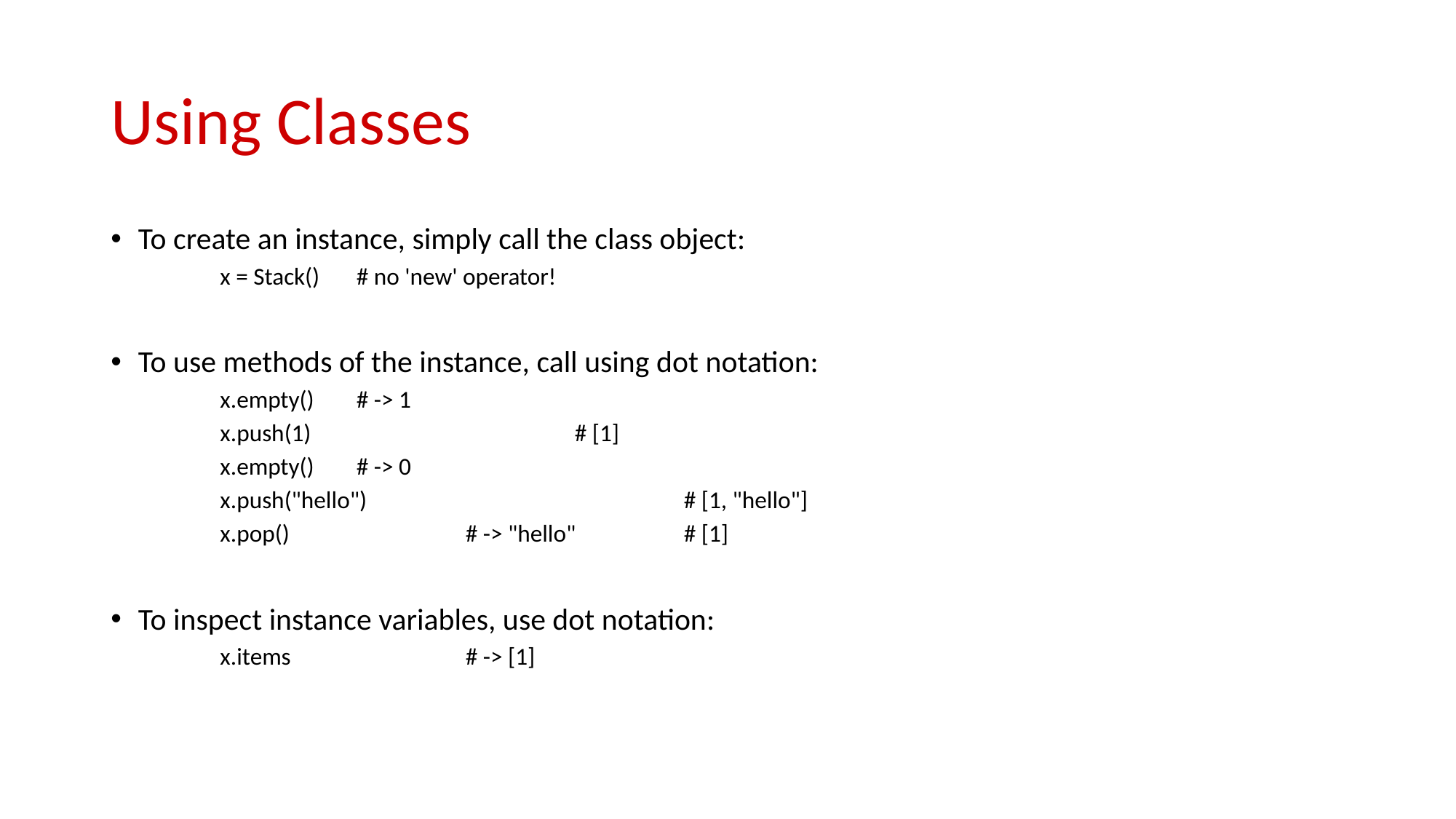

# Using Classes
To create an instance, simply call the class object:
x = Stack()	# no 'new' operator!

To use methods of the instance, call using dot notation:
x.empty()	# -> 1
x.push(1)			# [1]
x.empty()	# -> 0
x.push("hello")			# [1, "hello"]
x.pop()		# -> "hello"	# [1]

To inspect instance variables, use dot notation:
x.items		# -> [1]